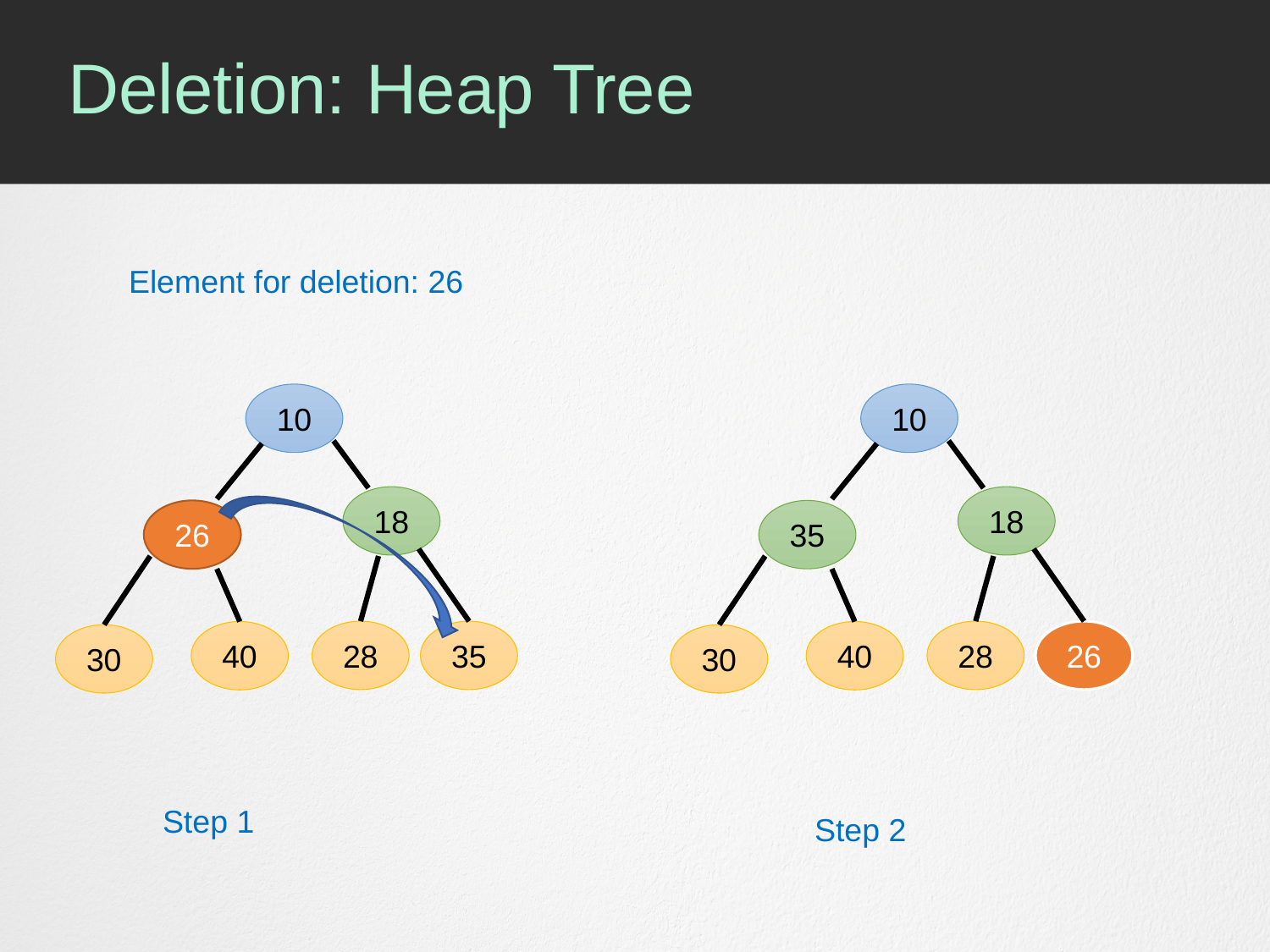

# Deletion: Heap Tree
Element for deletion: 26
10
10

18
18
26
35
28
35
28
26
40
40
30
30
Step 1
Step 2